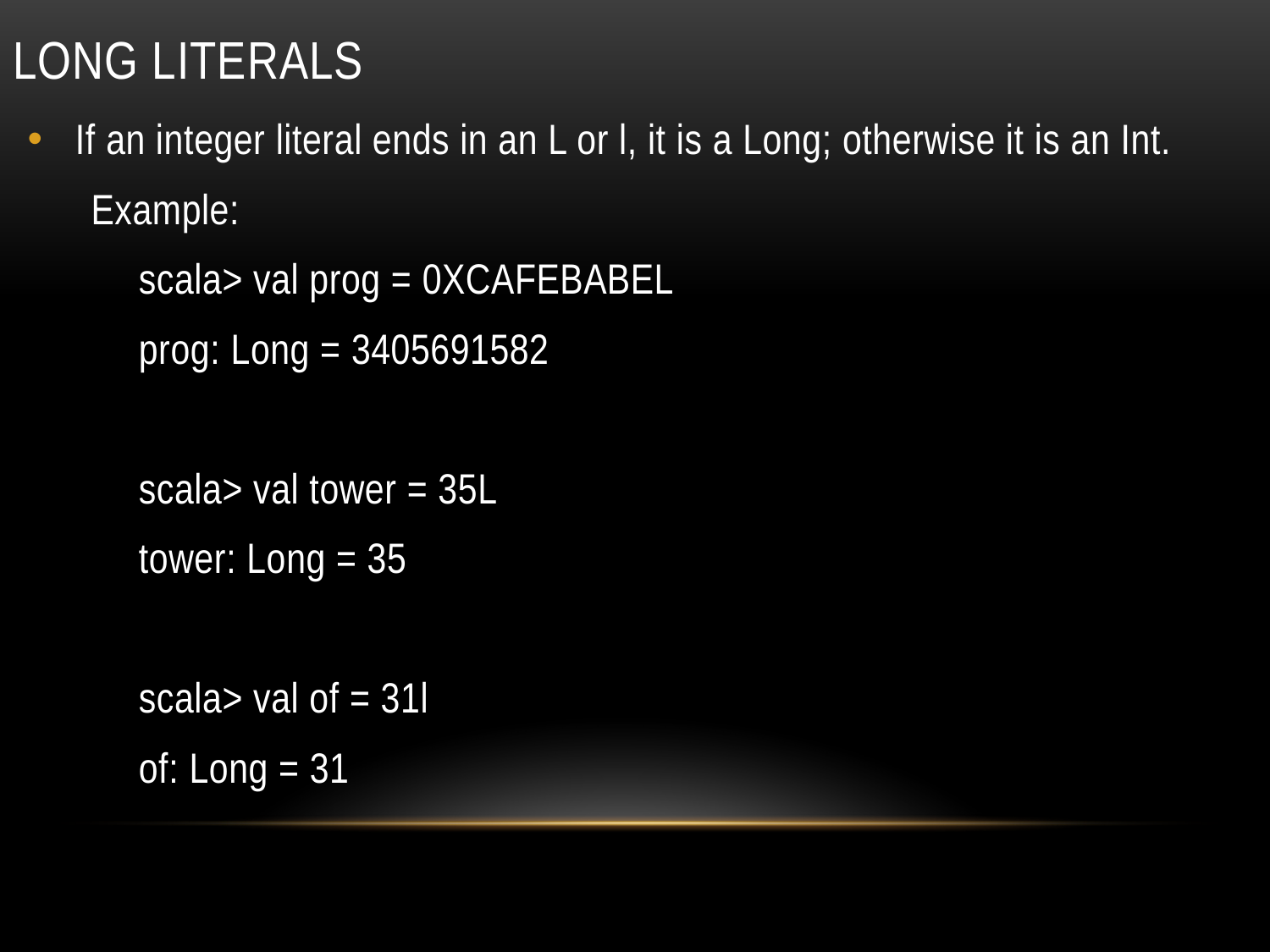

# Long literals
If an integer literal ends in an L or l, it is a Long; otherwise it is an Int.
Example:
scala> val prog = 0XCAFEBABEL
prog: Long = 3405691582

scala> val tower = 35L
tower: Long = 35

scala> val of = 31l
of: Long = 31